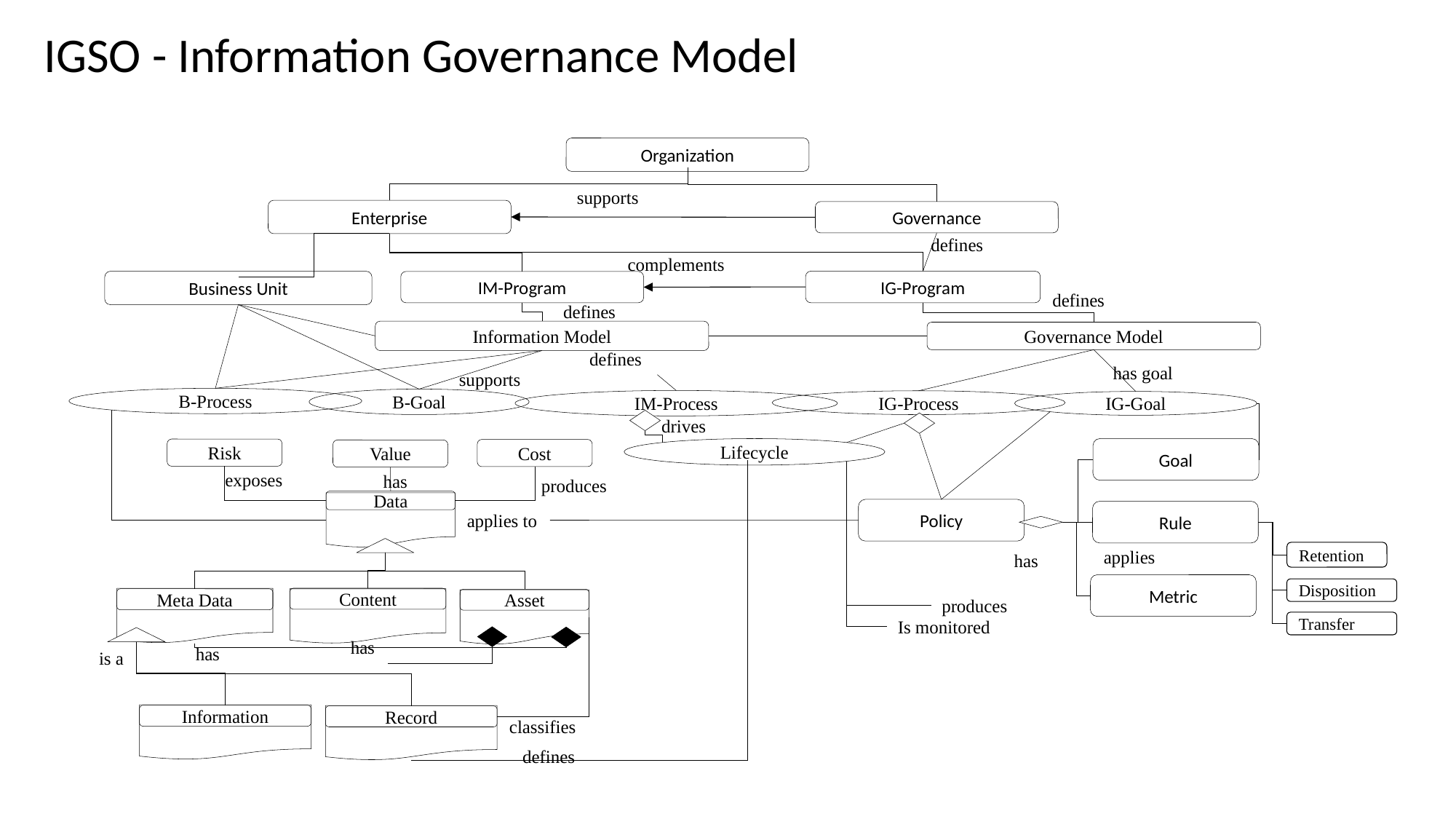

# IGSO - Information Governance Model
Organization
supports
Enterprise
Governance
defines
complements
IG-Program
Business Unit
IM-Program
defines
defines
Information Model
Governance Model
defines
has goal
supports
B-Process
B-Goal
IM-Process
IG-Process
IG-Goal
drives

Goal
Lifecycle
Risk
Cost
Value
exposes
has
produces
Data

Policy
Rule
applies to

applies
has
Metric
produces
Content

Meta Data
Asset

Is monitored

has
has
is a

Information

Record
classifies
defines
Retention
Disposition
Transfer